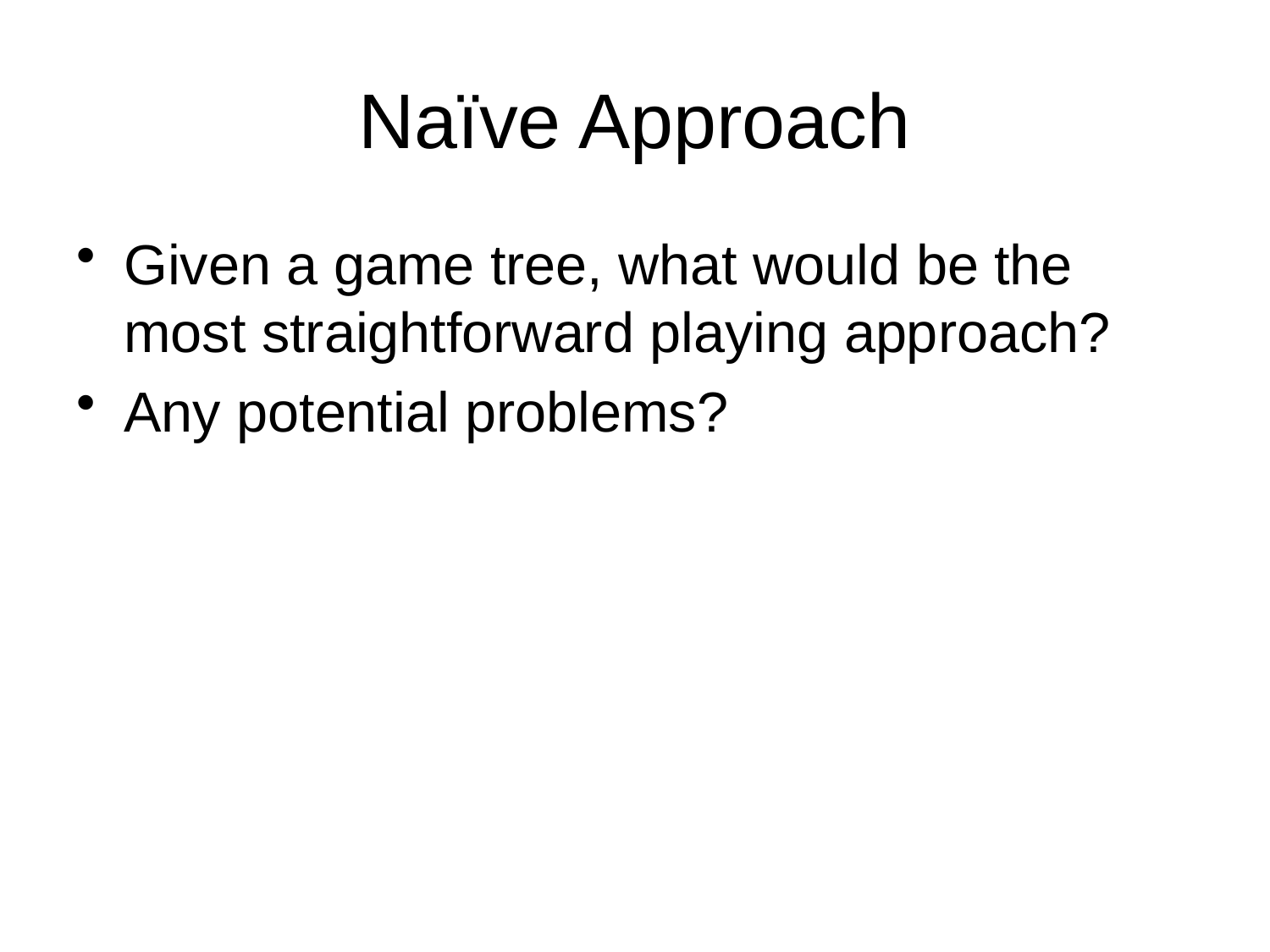

# Naïve Approach
Given a game tree, what would be the most straightforward playing approach?
Any potential problems?